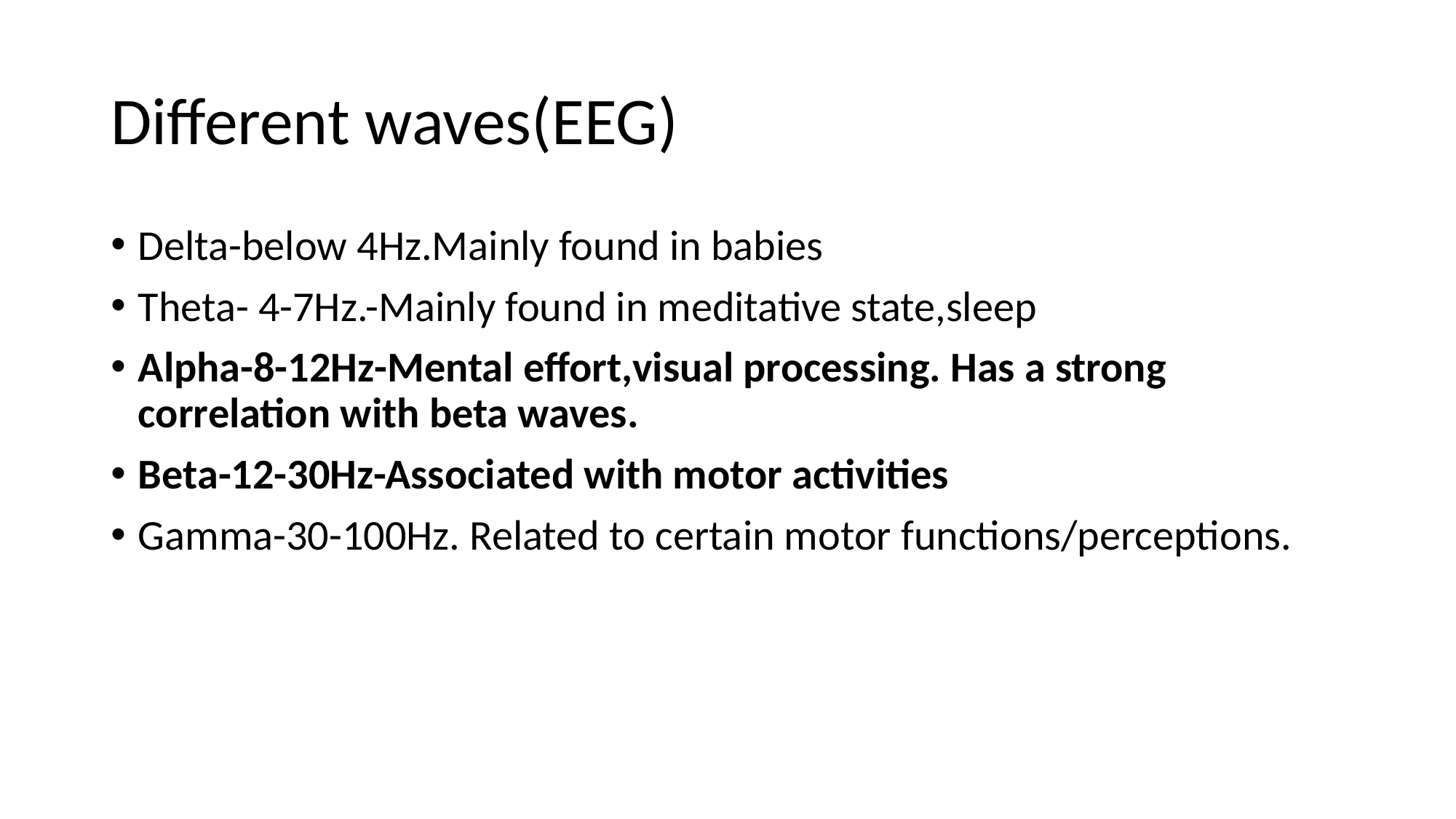

# Different waves(EEG)
Delta-below 4Hz.Mainly found in babies
Theta- 4-7Hz.-Mainly found in meditative state,sleep
Alpha-8-12Hz-Mental effort,visual processing. Has a strong correlation with beta waves.
Beta-12-30Hz-Associated with motor activities
Gamma-30-100Hz. Related to certain motor functions/perceptions.